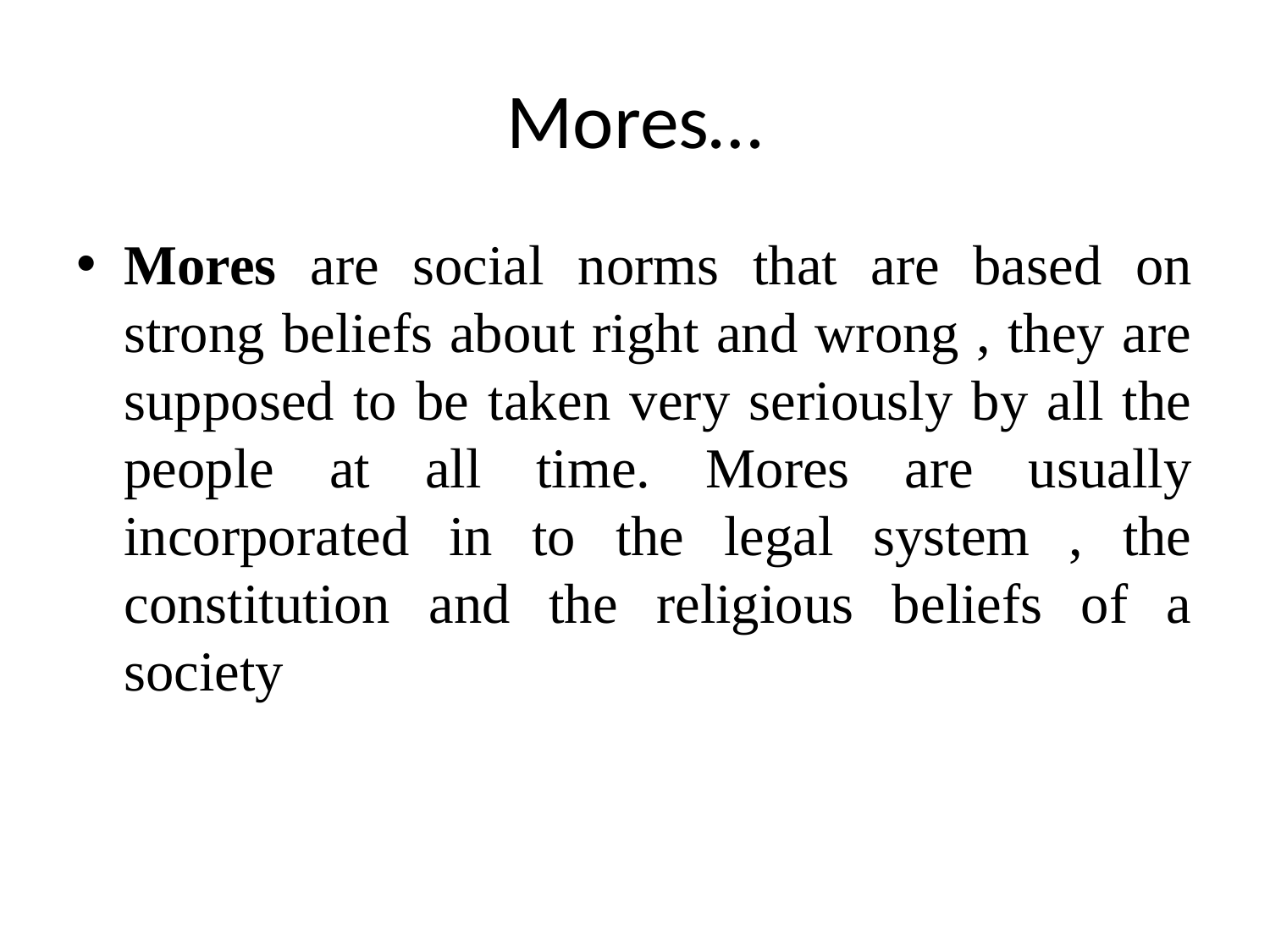

# Mores…
Mores are social norms that are based on strong beliefs about right and wrong , they are supposed to be taken very seriously by all the people at all time. Mores are usually incorporated in to the legal system , the constitution and the religious beliefs of a society